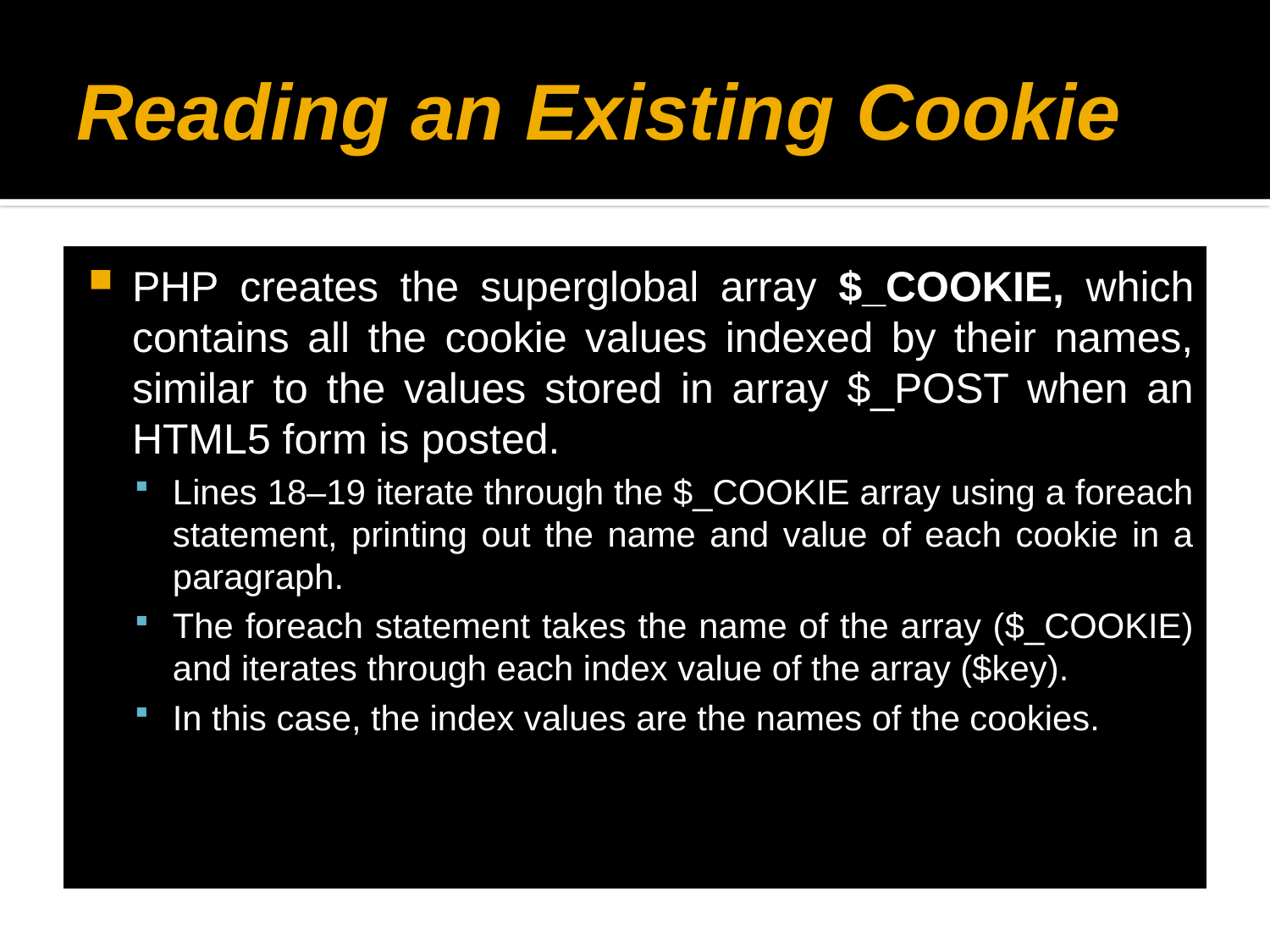

# Reading an Existing Cookie
PHP creates the superglobal array $_COOKIE, which contains all the cookie values indexed by their names, similar to the values stored in array $_POST when an HTML5 form is posted.
Lines 18–19 iterate through the $_COOKIE array using a foreach statement, printing out the name and value of each cookie in a paragraph.
The foreach statement takes the name of the array ($_COOKIE) and iterates through each index value of the array ($key).
In this case, the index values are the names of the cookies.